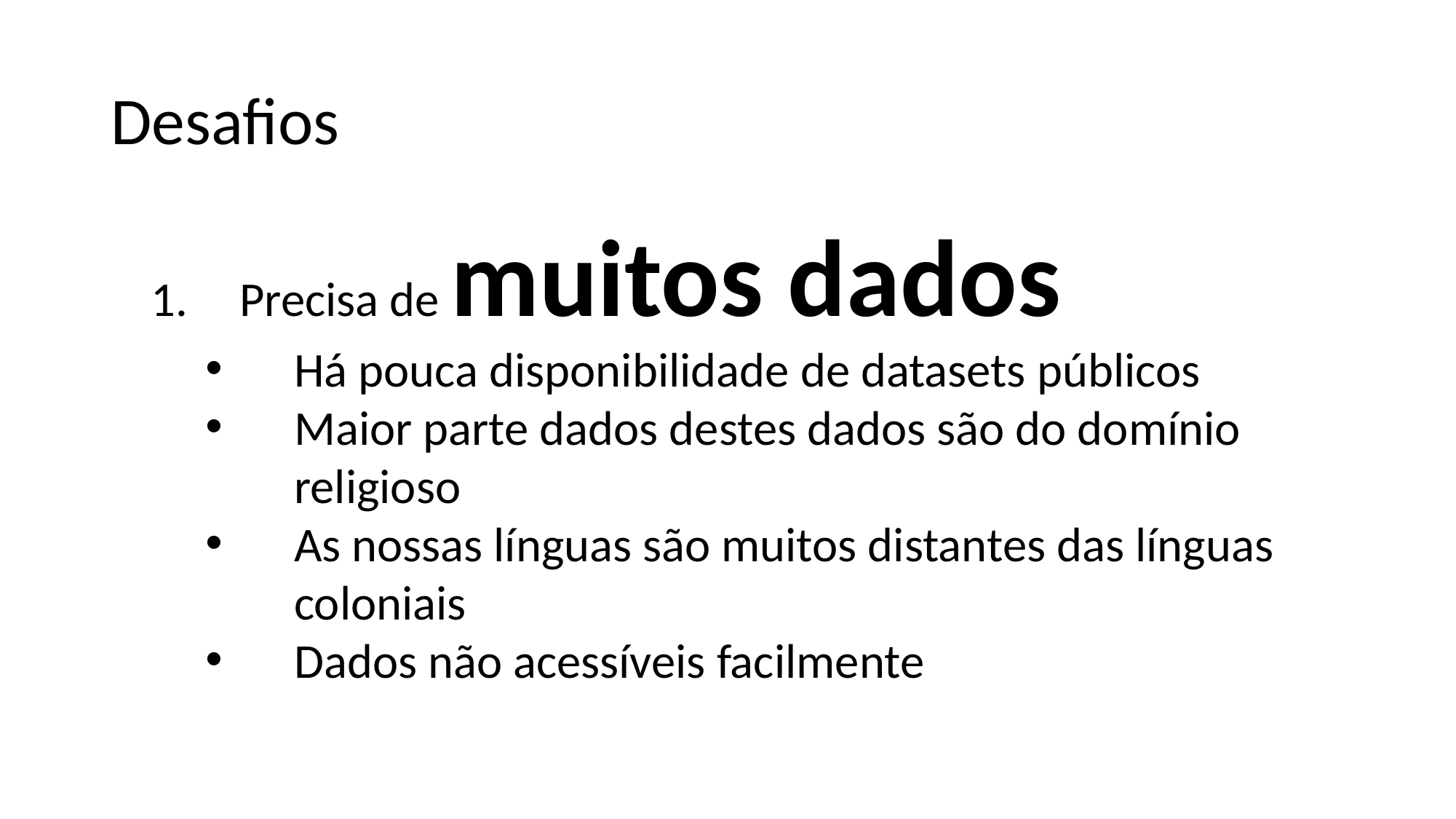

# Desafios
Precisa de muitos dados
Há pouca disponibilidade de datasets públicos
Maior parte dados destes dados são do domínio religioso
As nossas línguas são muitos distantes das línguas coloniais
Dados não acessíveis facilmente